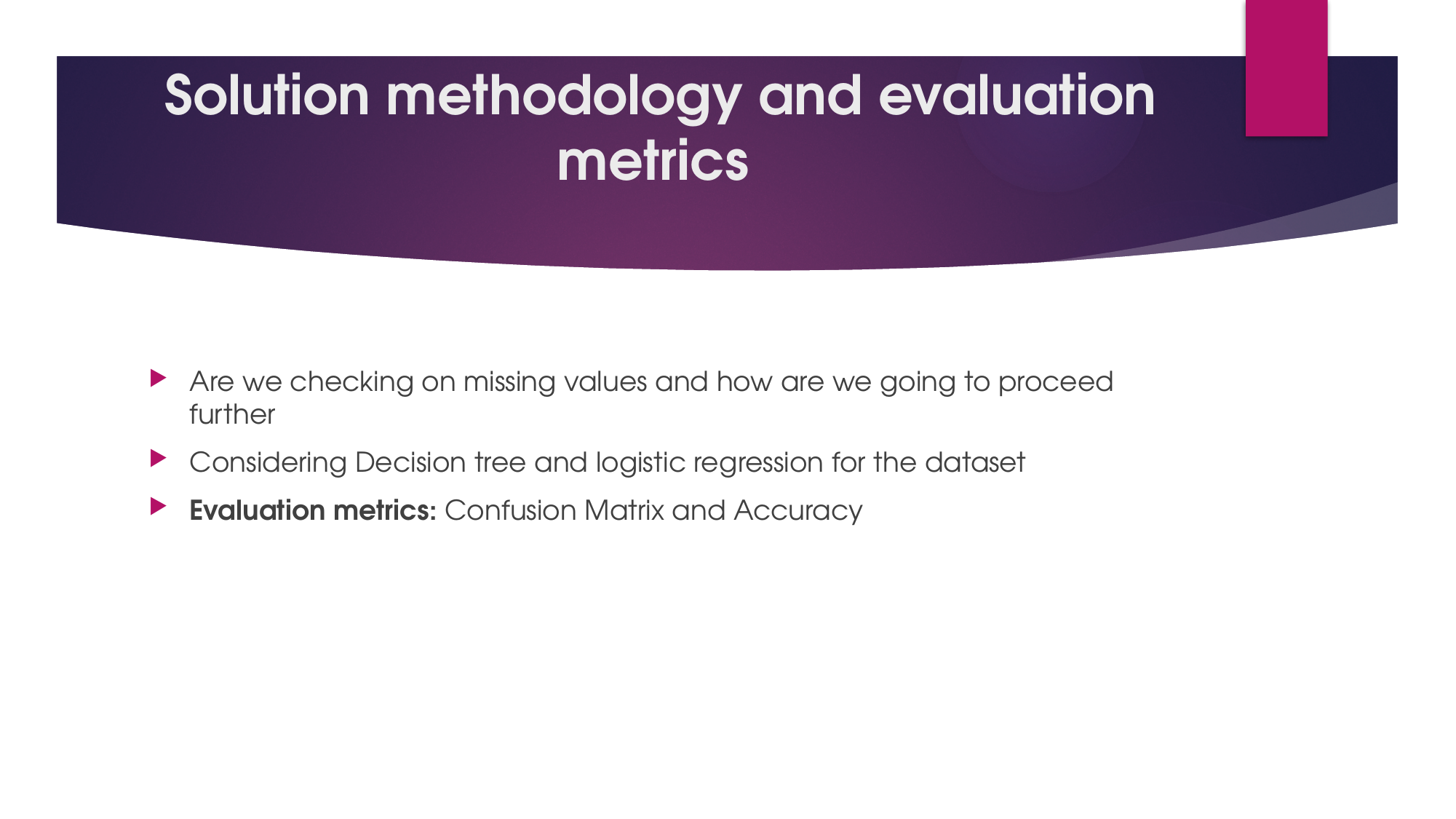

# Solution methodology and evaluation metrics

Are we checking on missing values and how are we going to proceed further
Considering Decision tree and logistic regression for the dataset
Evaluation metrics: Confusion Matrix and Accuracy